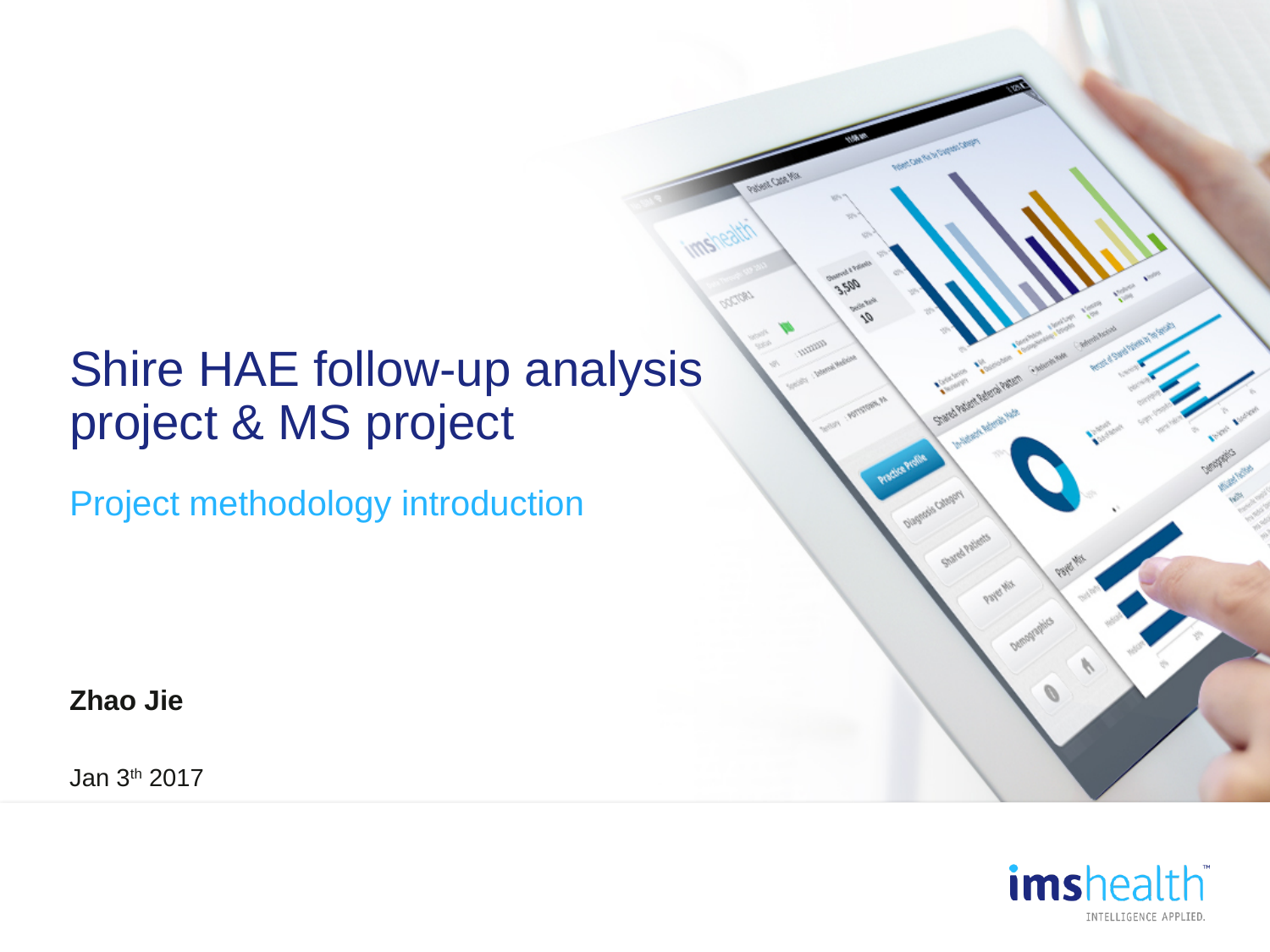

# Shire HAE follow-up analysis project & MS project
Project methodology introduction
Zhao Jie
Jan 3th 2017